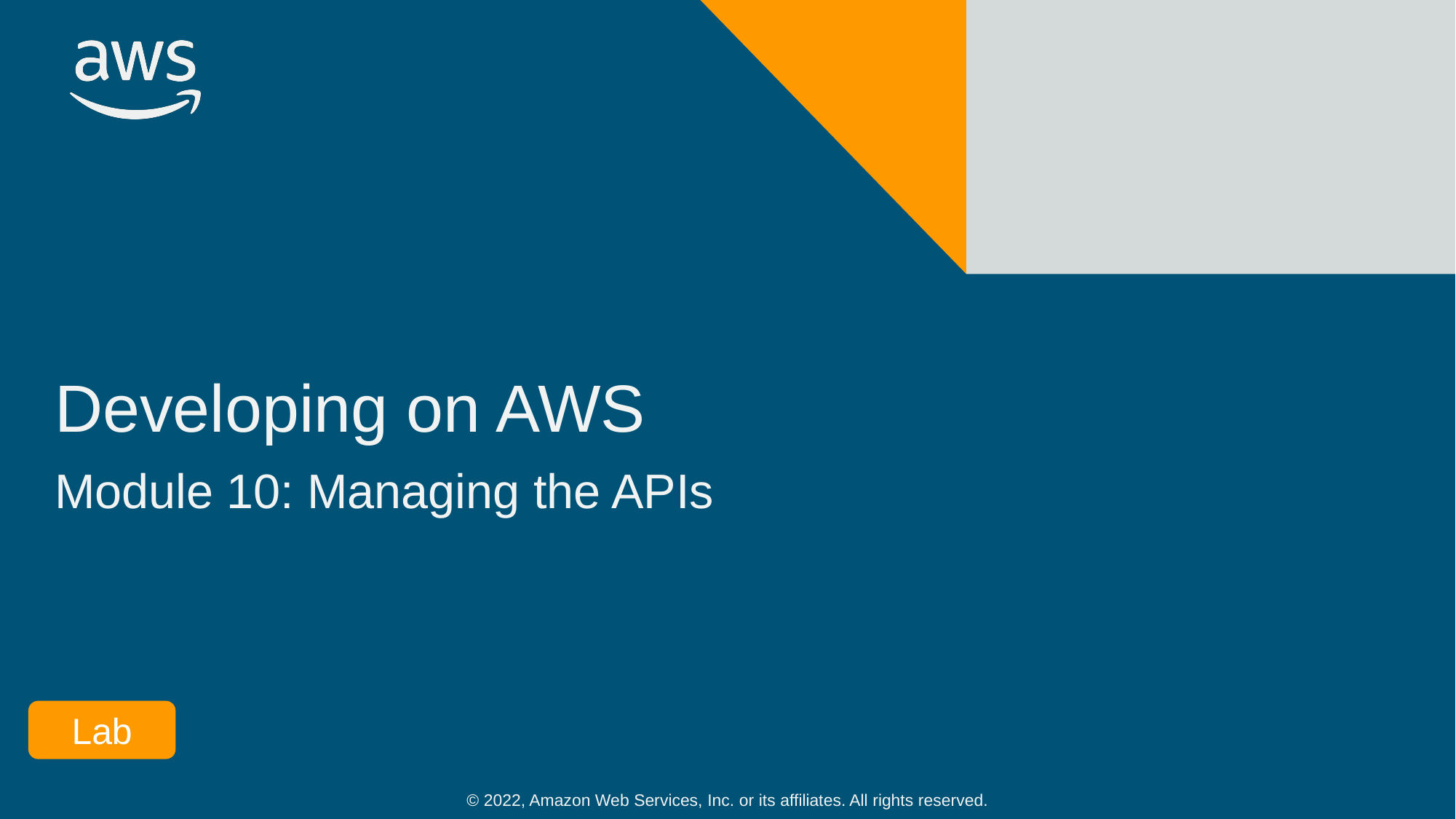

# Developing on AWS
Module 10: Managing the APIs
Lab